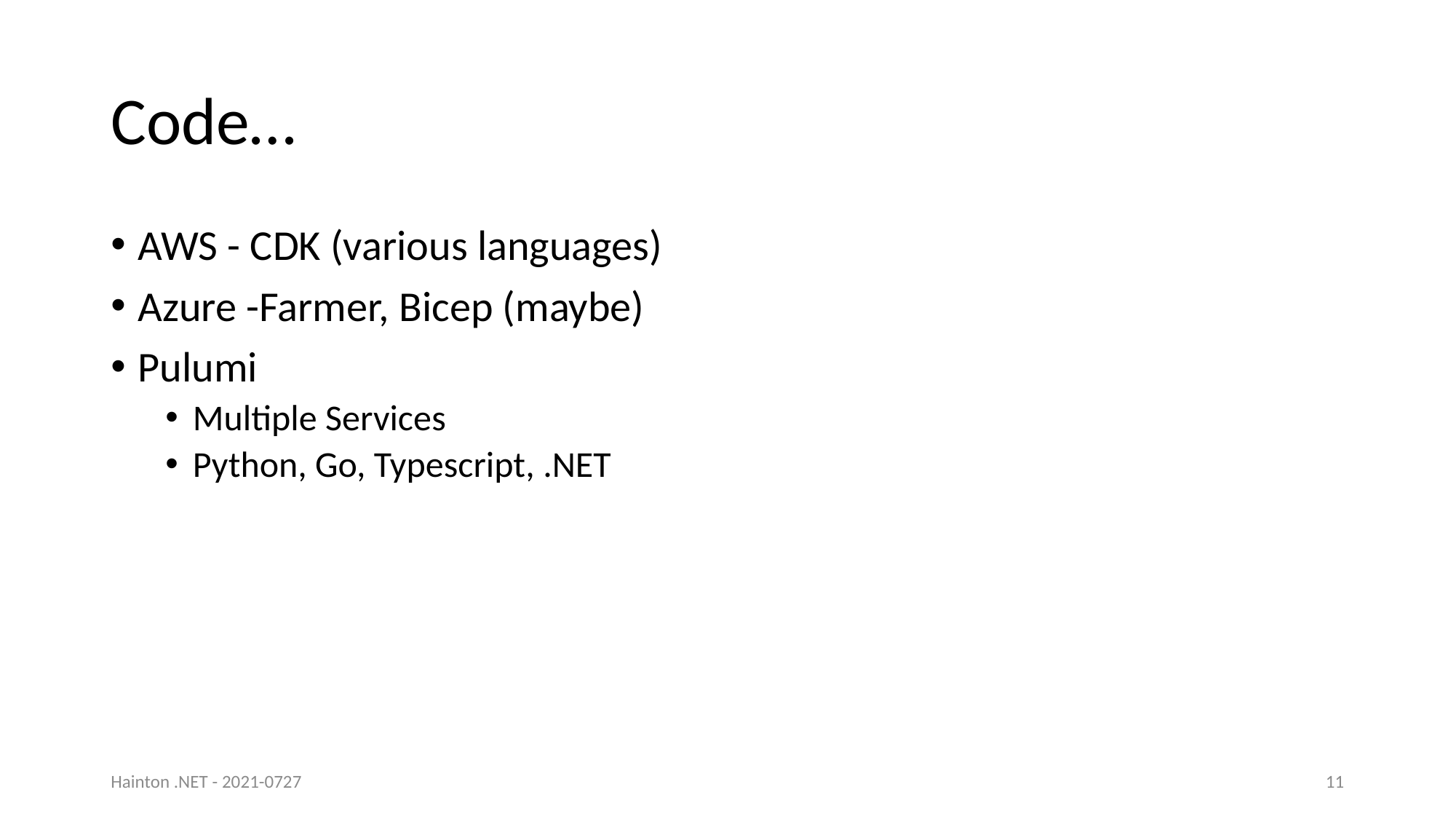

# Code…
AWS - CDK (various languages)
Azure -Farmer, Bicep (maybe)
Pulumi
Multiple Services
Python, Go, Typescript, .NET
Hainton .NET - 2021-0727
11